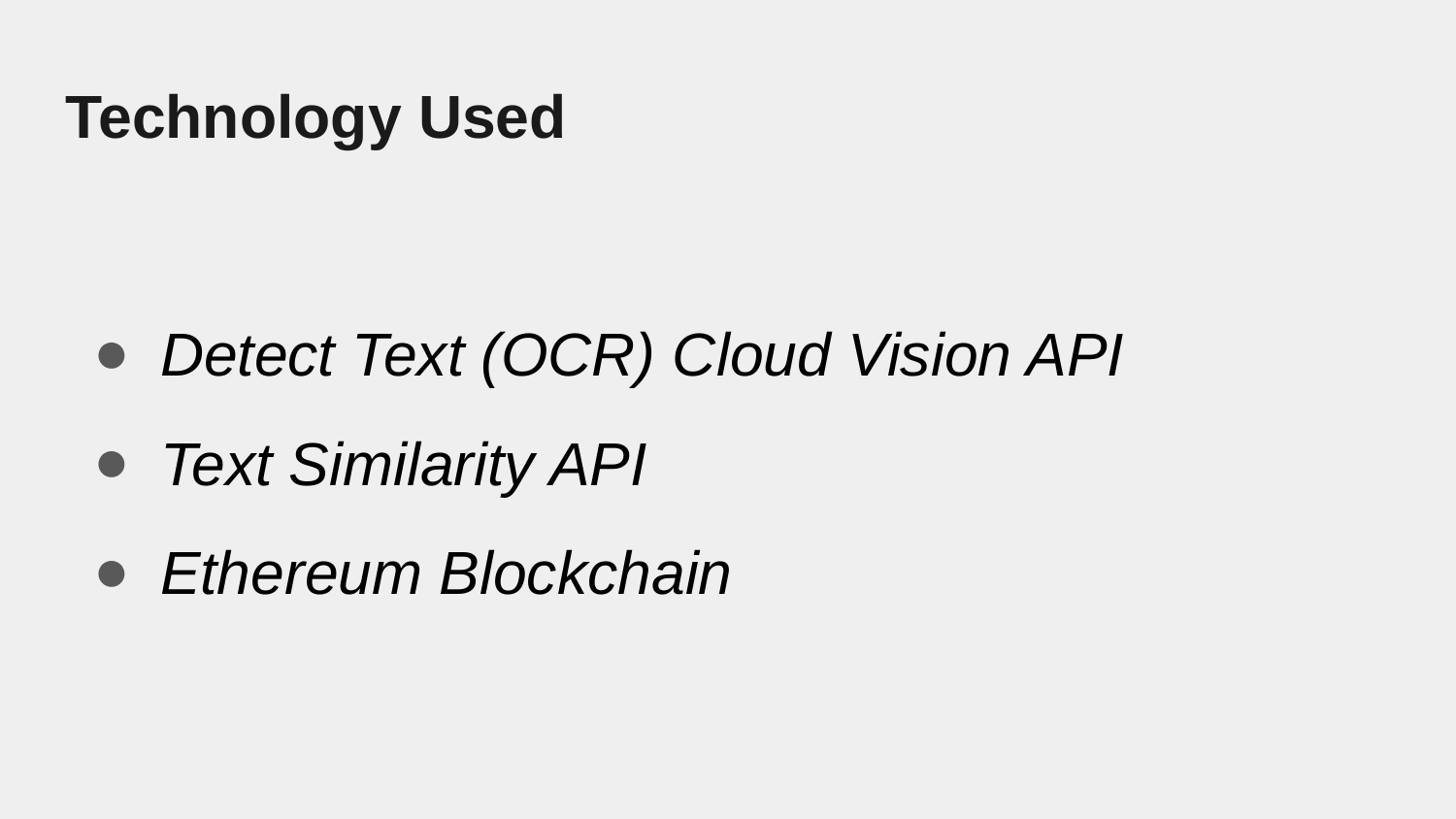

Technology Used
Detect Text (OCR) Cloud Vision API
Text Similarity API
Ethereum Blockchain